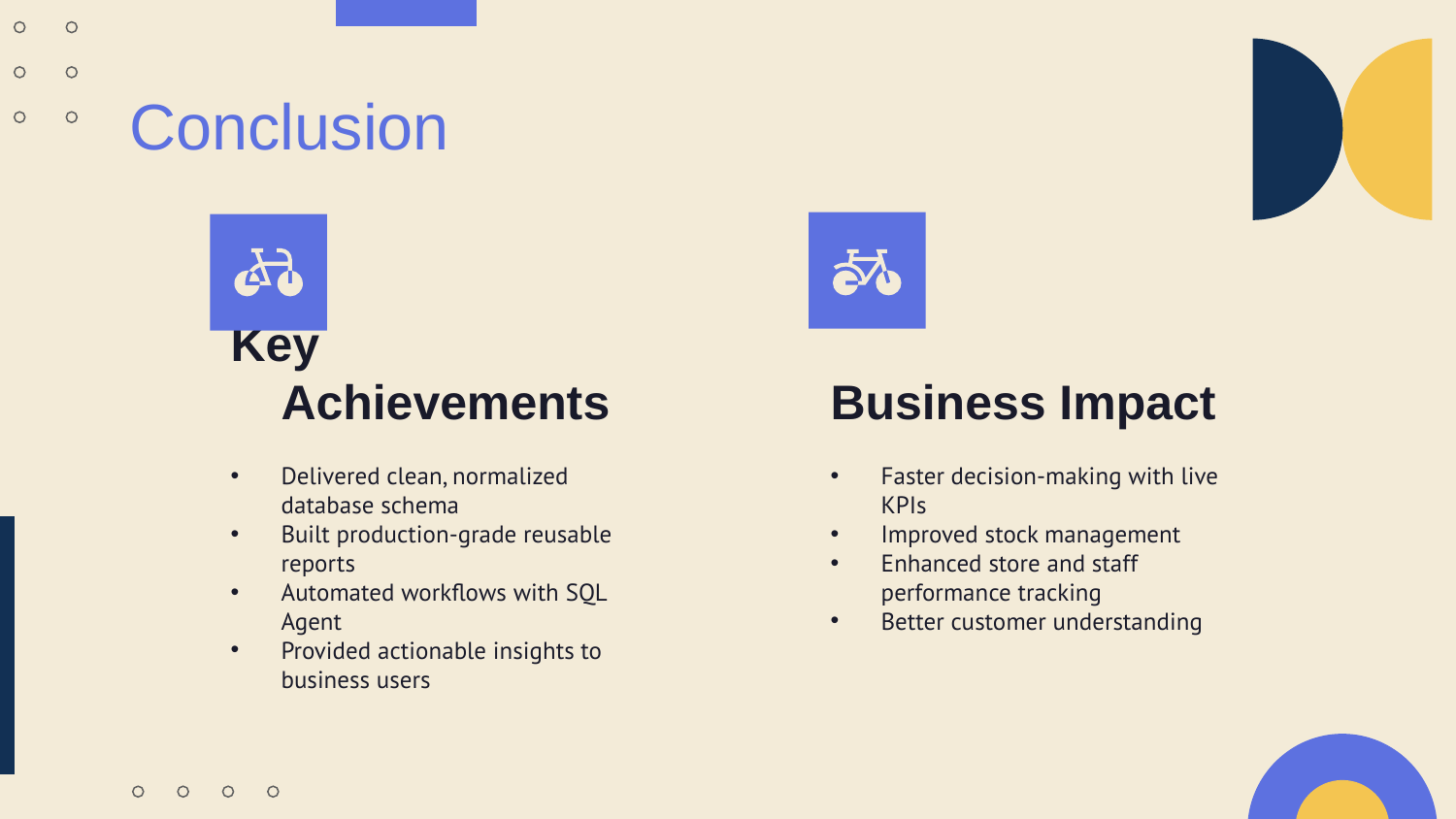

# Conclusion

Key Achievements
Business Impact
Delivered clean, normalized database schema
Built production-grade reusable reports
Automated workflows with SQL Agent
Provided actionable insights to business users
Faster decision-making with live KPIs
Improved stock management
Enhanced store and staff performance tracking
Better customer understanding